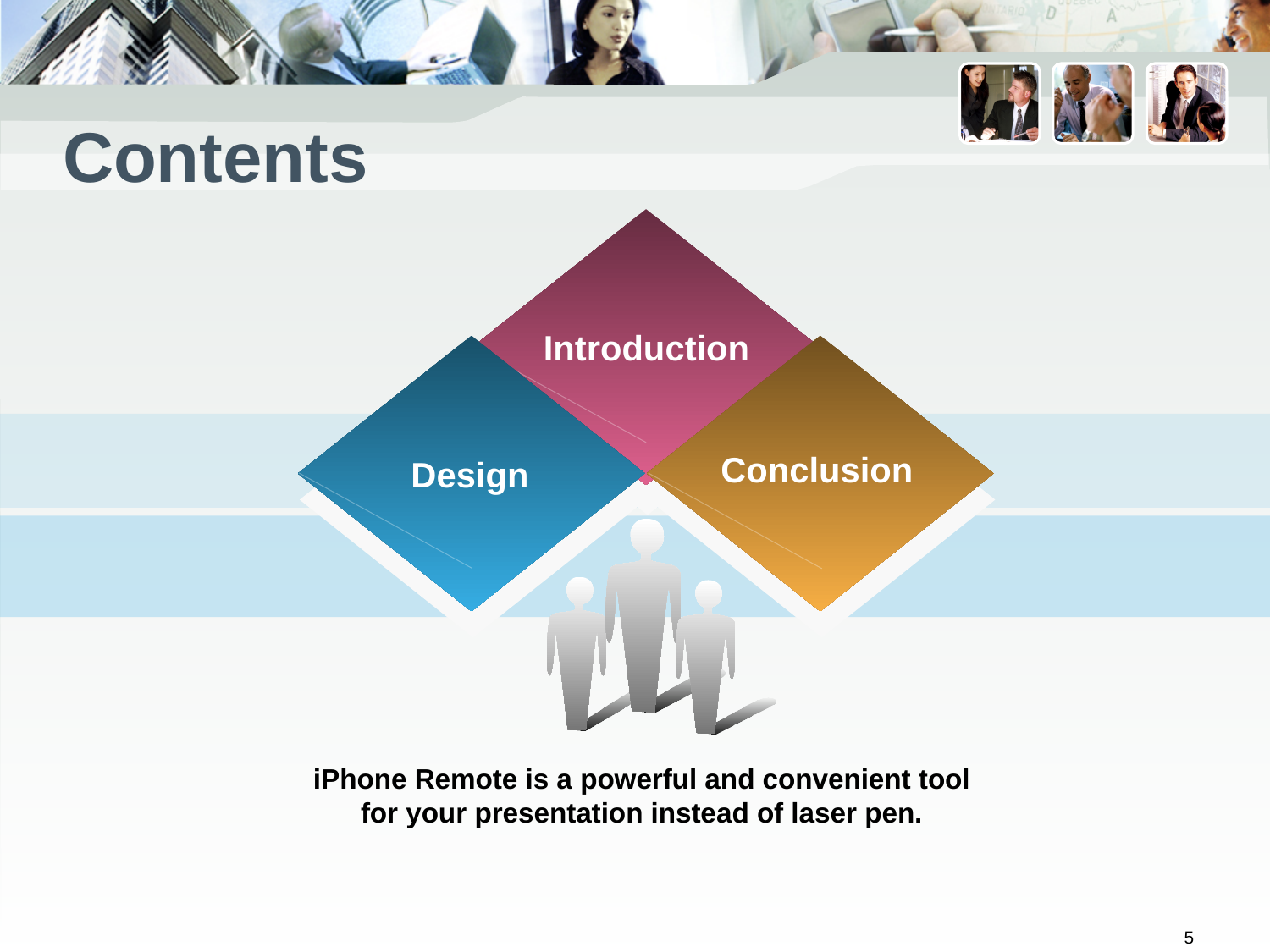

# Contents

Introduction

Conclusion
Design

iPhone Remote is a powerful and convenient tool for your presentation instead of laser pen.
5